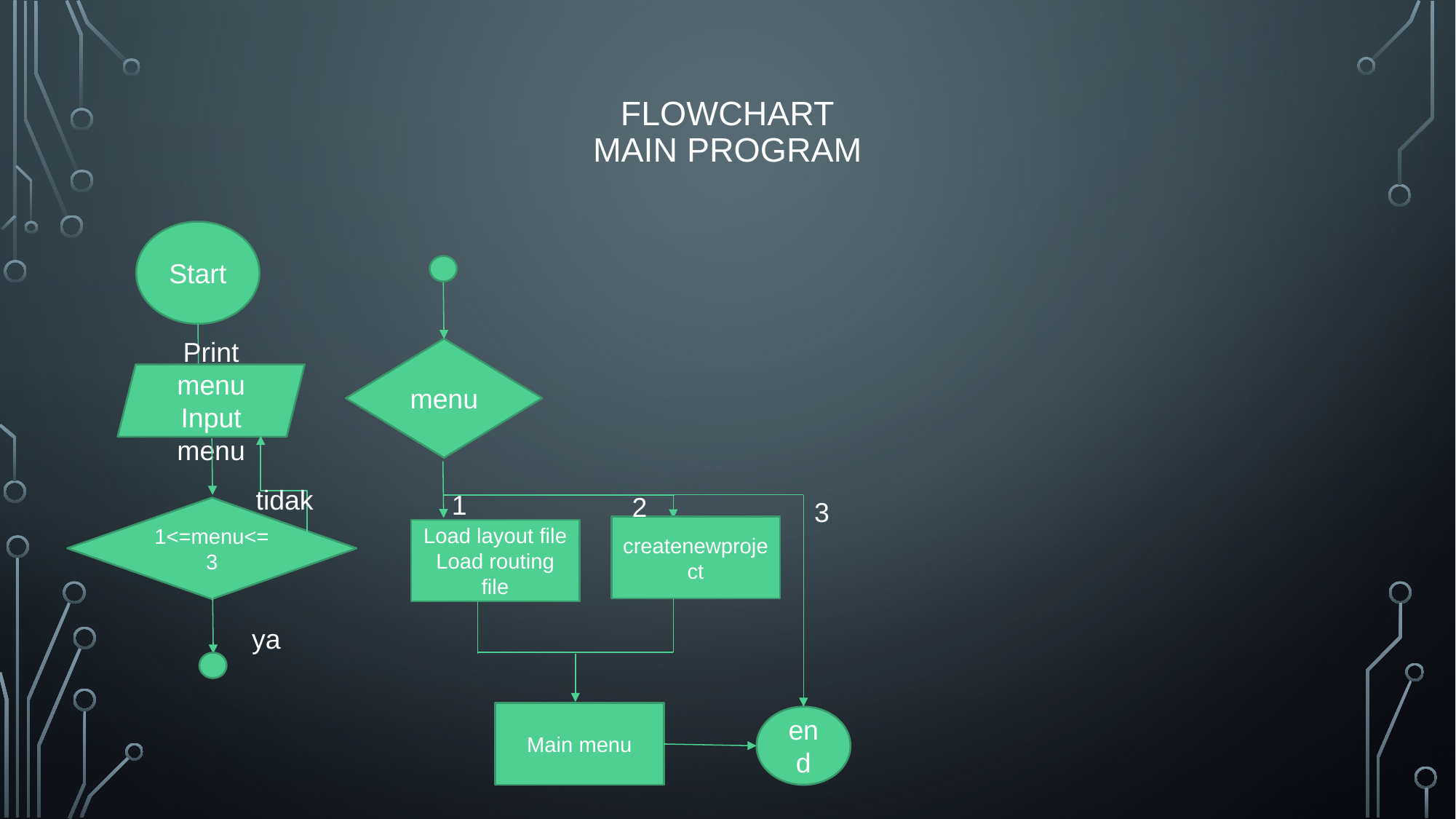

# Flowchart main program
Start

menu
Print menu
Input menu
tidak
1
2
3
1<=menu<=3
createnewproject
Load layout file
Load routing file
ya

Main menu
end